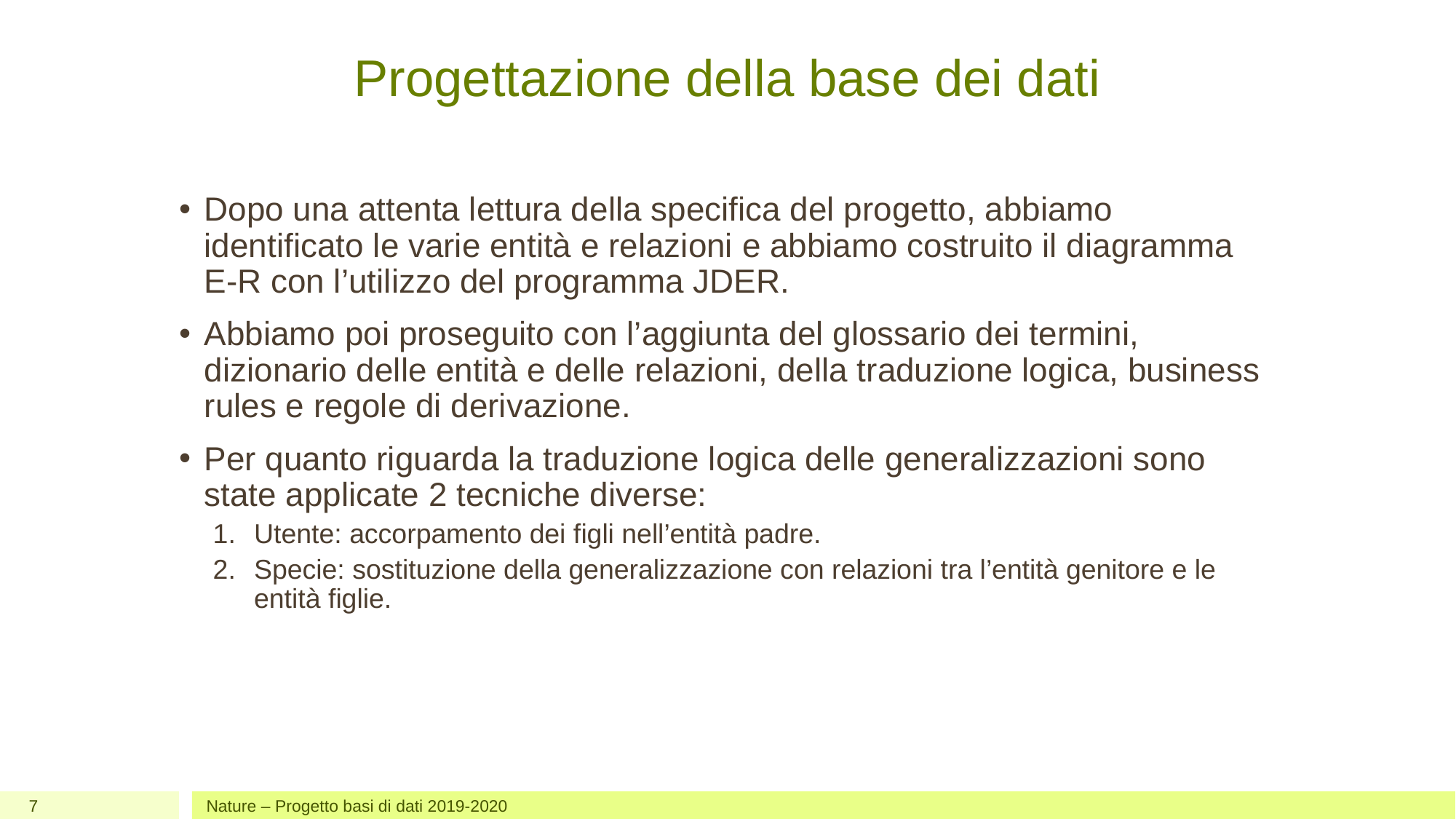

# Progettazione della base dei dati
Dopo una attenta lettura della specifica del progetto, abbiamo identificato le varie entità e relazioni e abbiamo costruito il diagramma E-R con l’utilizzo del programma JDER.
Abbiamo poi proseguito con l’aggiunta del glossario dei termini, dizionario delle entità e delle relazioni, della traduzione logica, business rules e regole di derivazione.
Per quanto riguarda la traduzione logica delle generalizzazioni sono state applicate 2 tecniche diverse:
Utente: accorpamento dei figli nell’entità padre.
Specie: sostituzione della generalizzazione con relazioni tra l’entità genitore e le entità figlie.
7
Nature – Progetto basi di dati 2019-2020